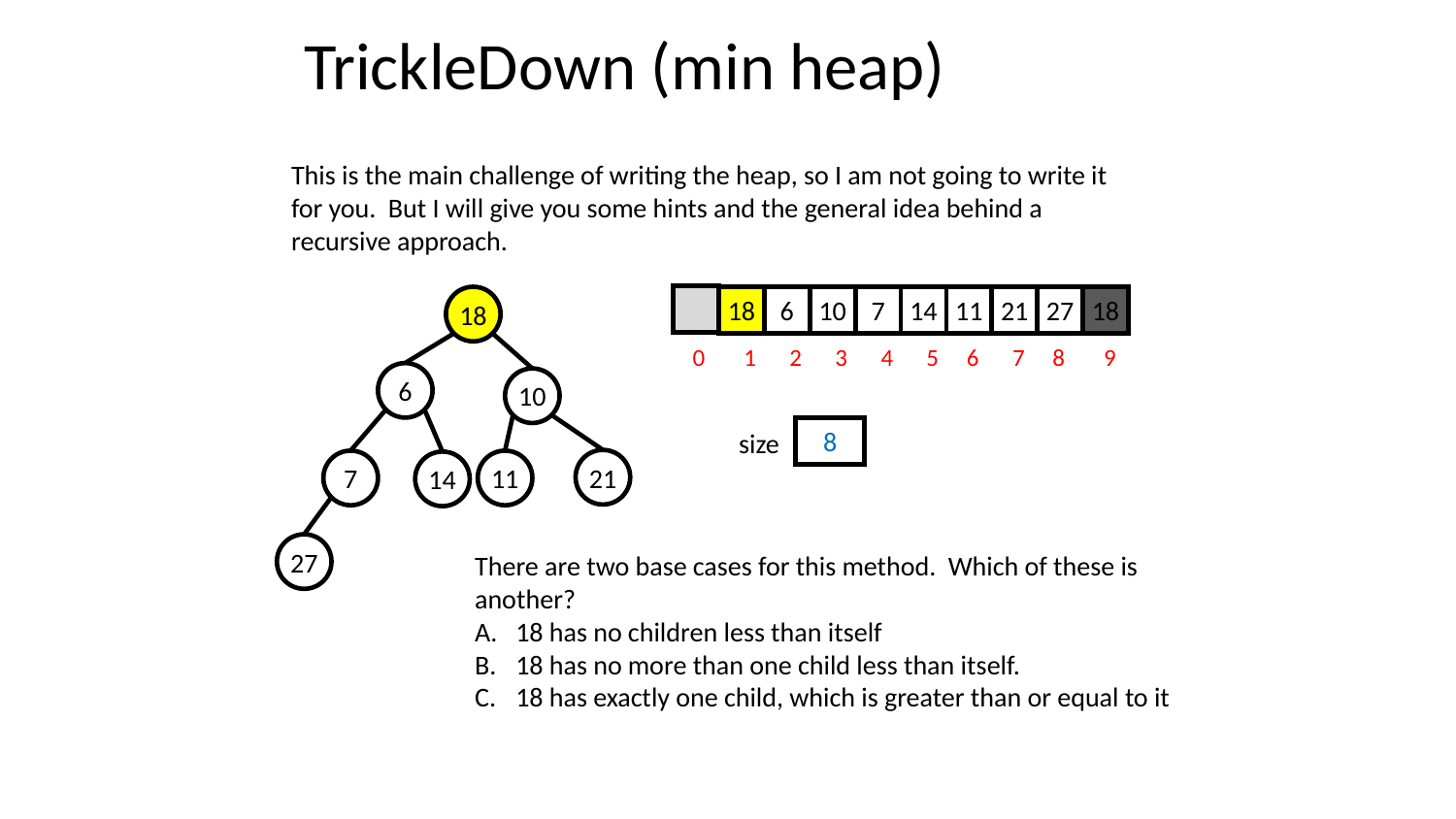

# TrickleDown (min heap)
This is the main challenge of writing the heap, so I am not going to write it for you.  But I will give you some hints and the general idea behind a recursive approach.

6
18
27
7
14
11
21
18
10
18
0       1      2      3      4      5     6      7     8       9
6
10
8
size
21
7
11
14
27
There are two base cases for this method.  Which of these is another?
18 has no children less than itself
18 has no more than one child less than itself.
18 has exactly one child, which is greater than or equal to it